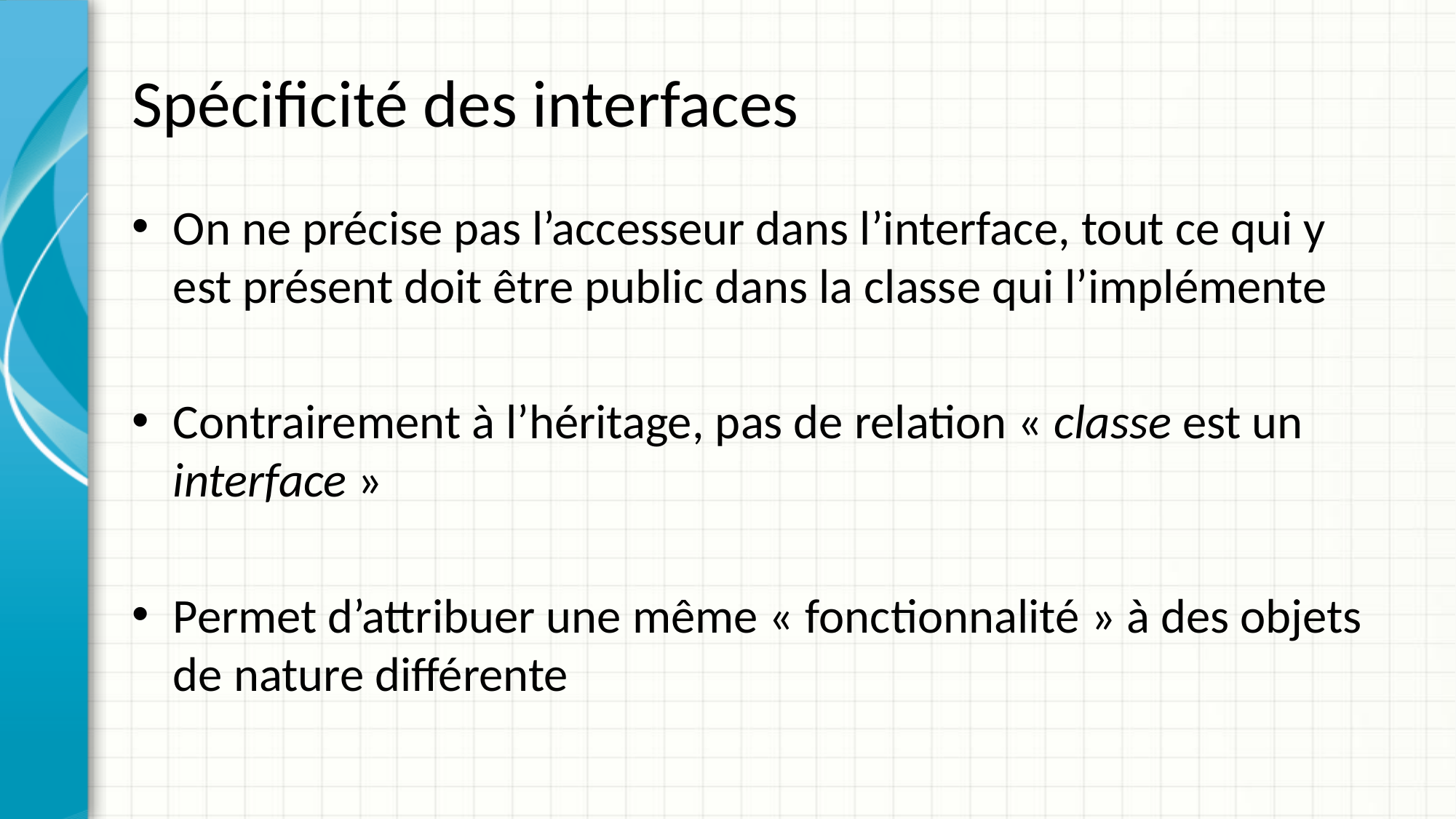

# Spécificité des interfaces
On ne précise pas l’accesseur dans l’interface, tout ce qui y est présent doit être public dans la classe qui l’implémente

Contrairement à l’héritage, pas de relation « classe est un interface »

Permet d’attribuer une même « fonctionnalité » à des objets de nature différente